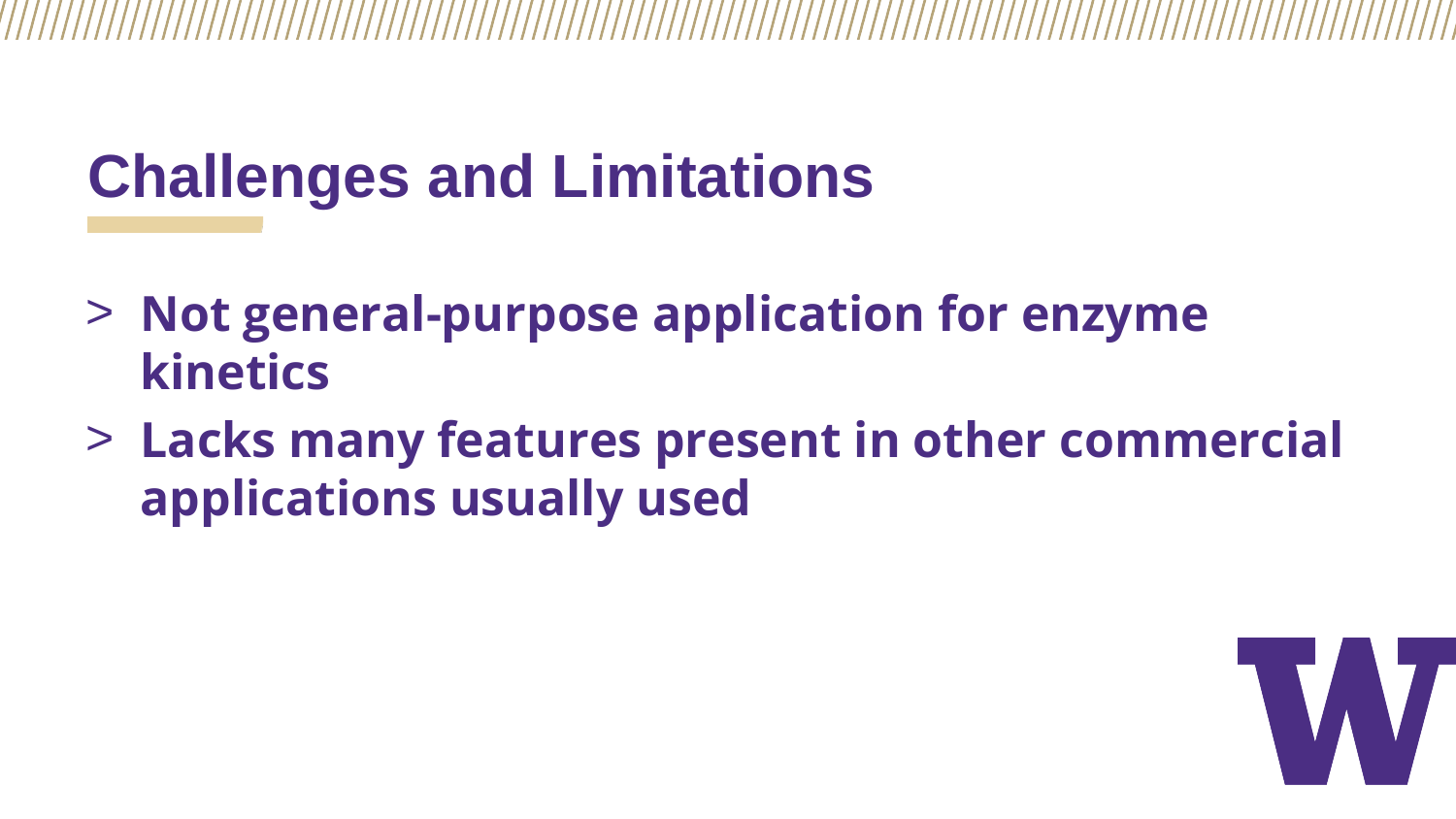

# Challenges and Limitations
Not general-purpose application for enzyme kinetics
Lacks many features present in other commercial applications usually used